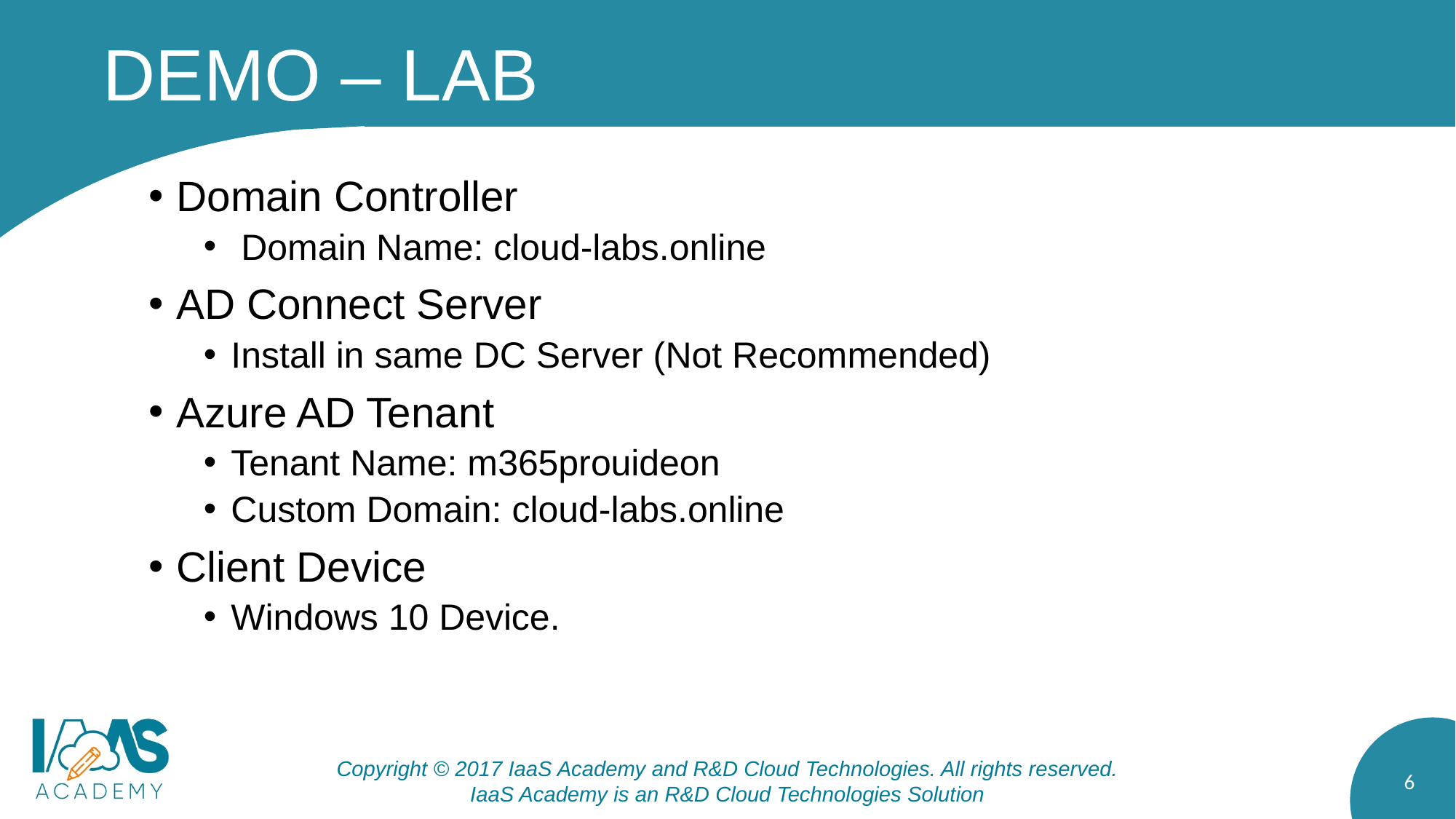

# DEMO – LAB
Domain Controller
 Domain Name: cloud-labs.online
AD Connect Server
Install in same DC Server (Not Recommended)
Azure AD Tenant
Tenant Name: m365prouideon
Custom Domain: cloud-labs.online
Client Device
Windows 10 Device.

Copyright © 2017 IaaS Academy and R&D Cloud Technologies. All rights reserved.
IaaS Academy is an R&D Cloud Technologies Solution
6